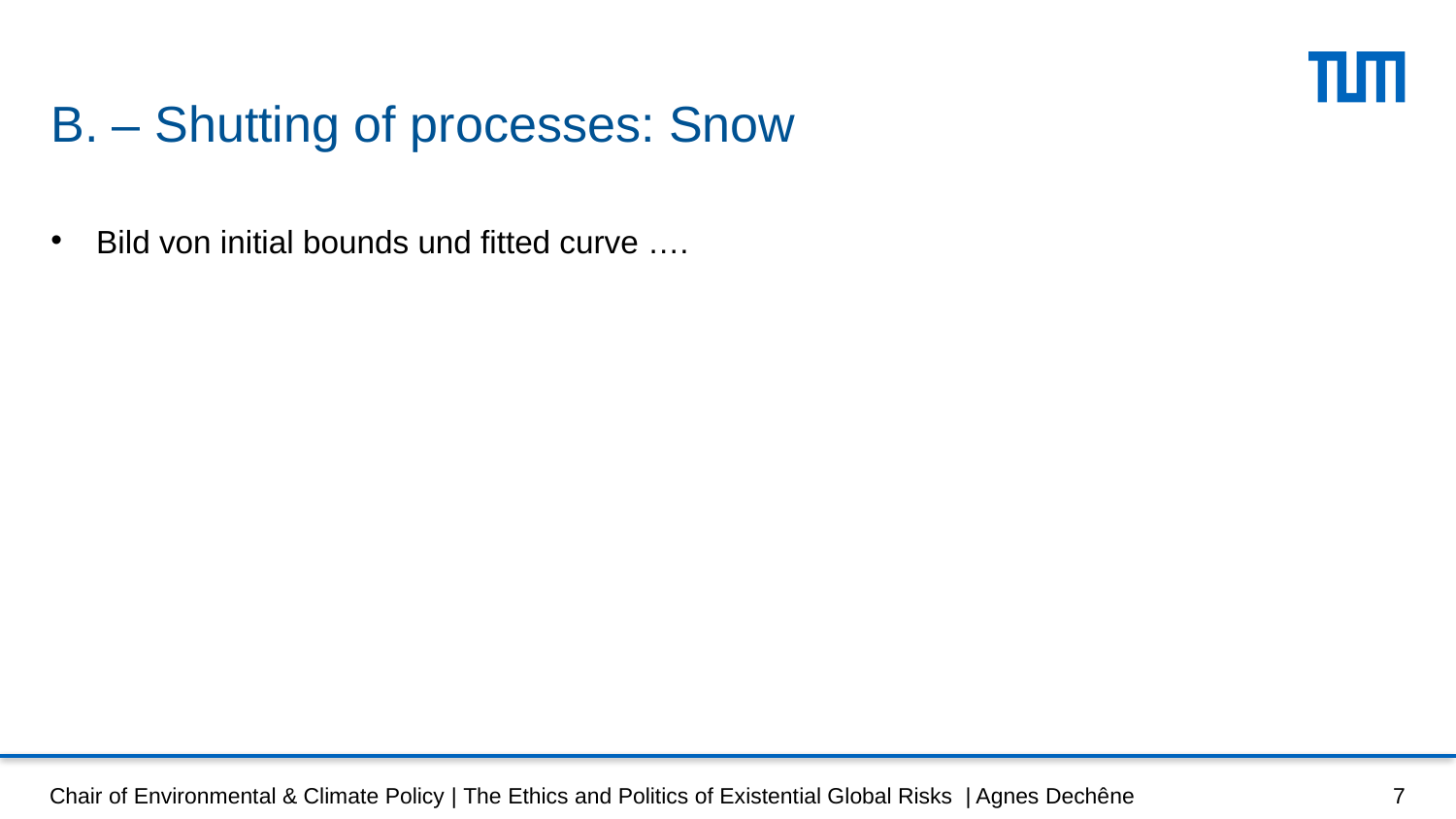

# B. – Shutting of processes: Snow
Bild von initial bounds und fitted curve ….

Chair of Environmental & Climate Policy | The Ethics and Politics of Existential Global Risks  | Agnes Dechêne
7